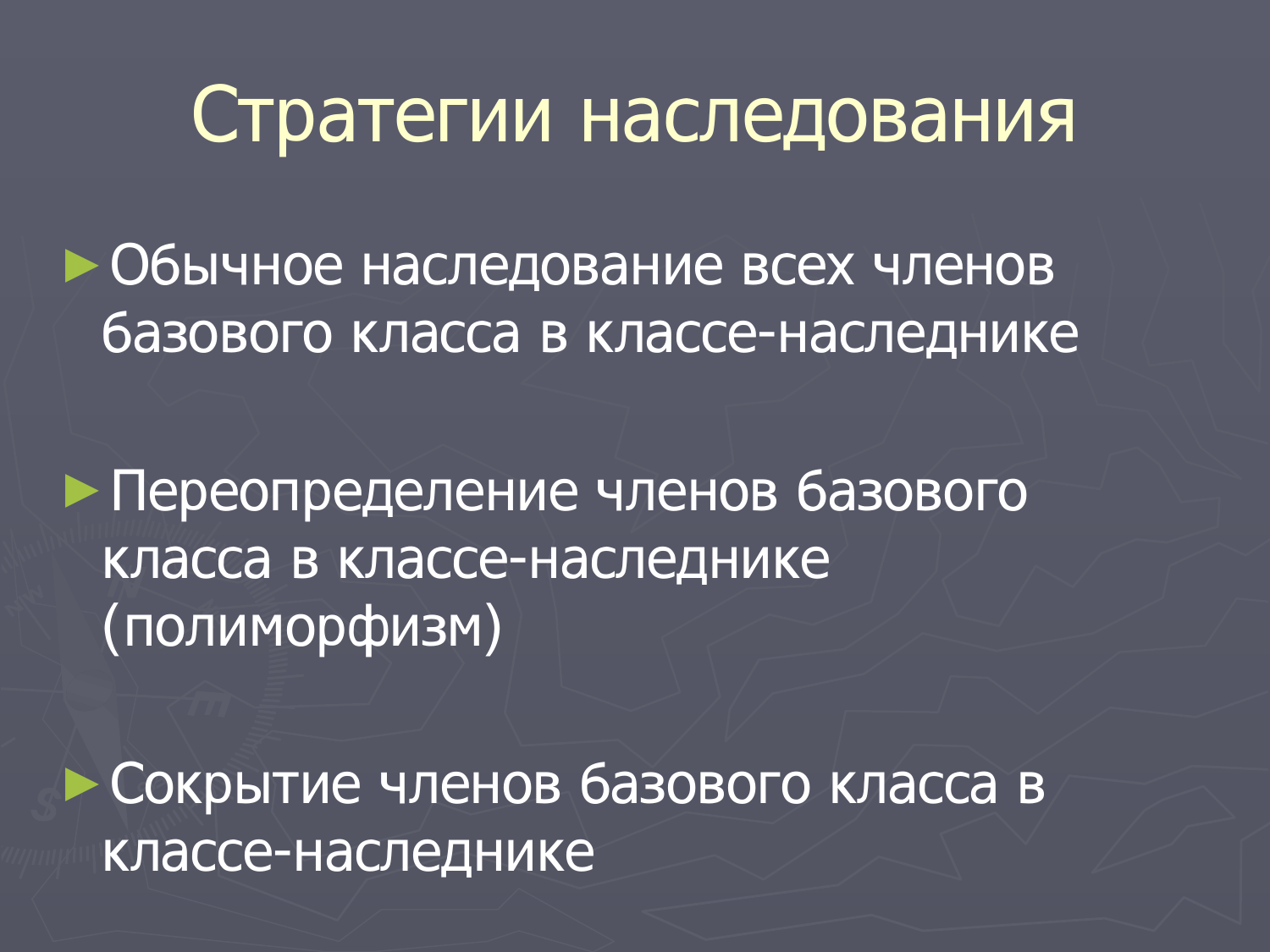

# Стратегии наследования
Обычное наследование всех членов базового класса в классе-наследнике

Переопределение членов базового класса в классе-наследнике (полиморфизм)

Сокрытие членов базового класса в классе-наследнике